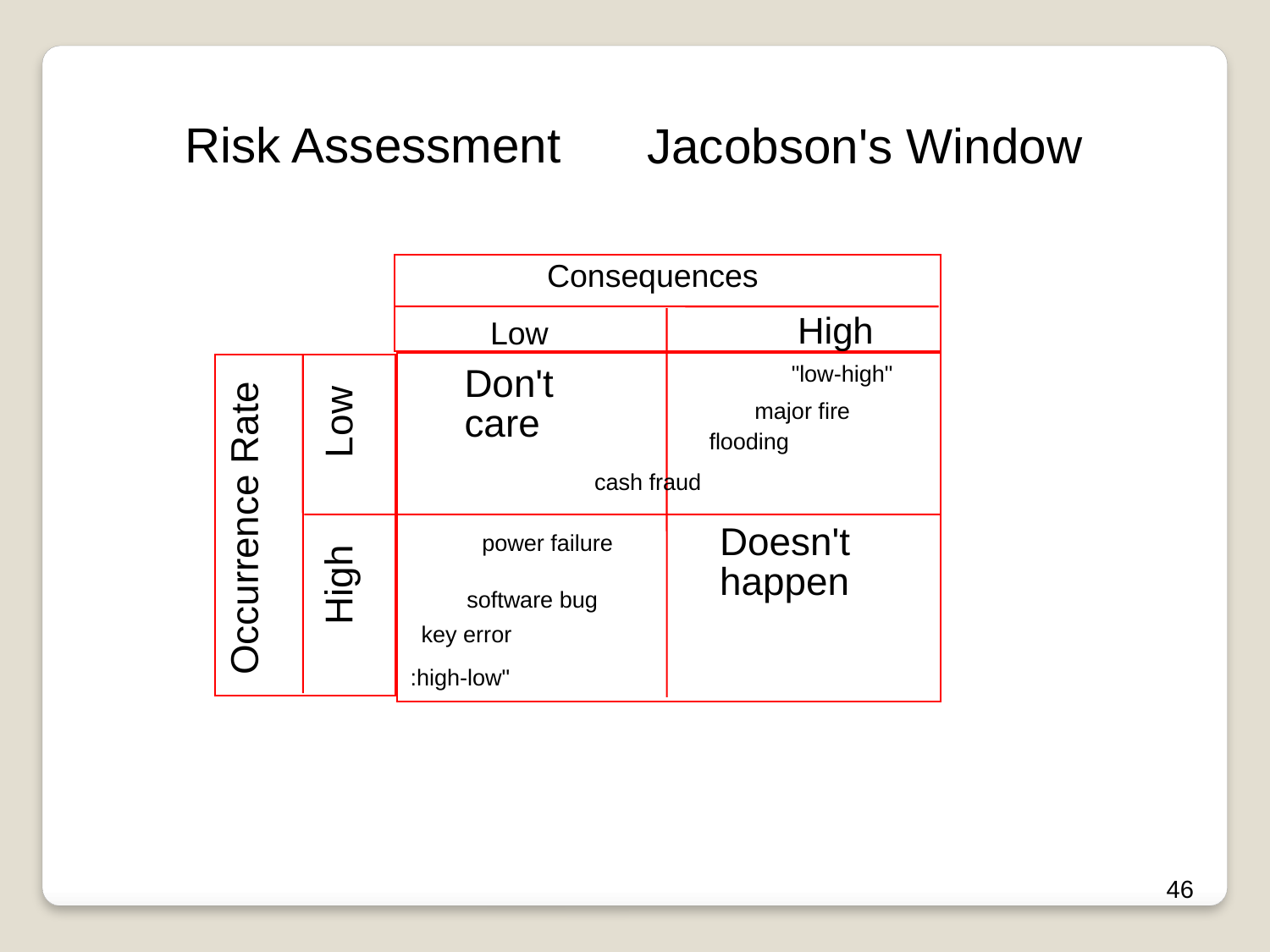

Risk Assessment
Jacobson's Window

Consequences

High

Low

"low-high"
Don't
care
major fire
Low
flooding
cash fraud
Occurrence Rate

Doesn't
happen
power failure
High
software bug
key error
:high-low"

46